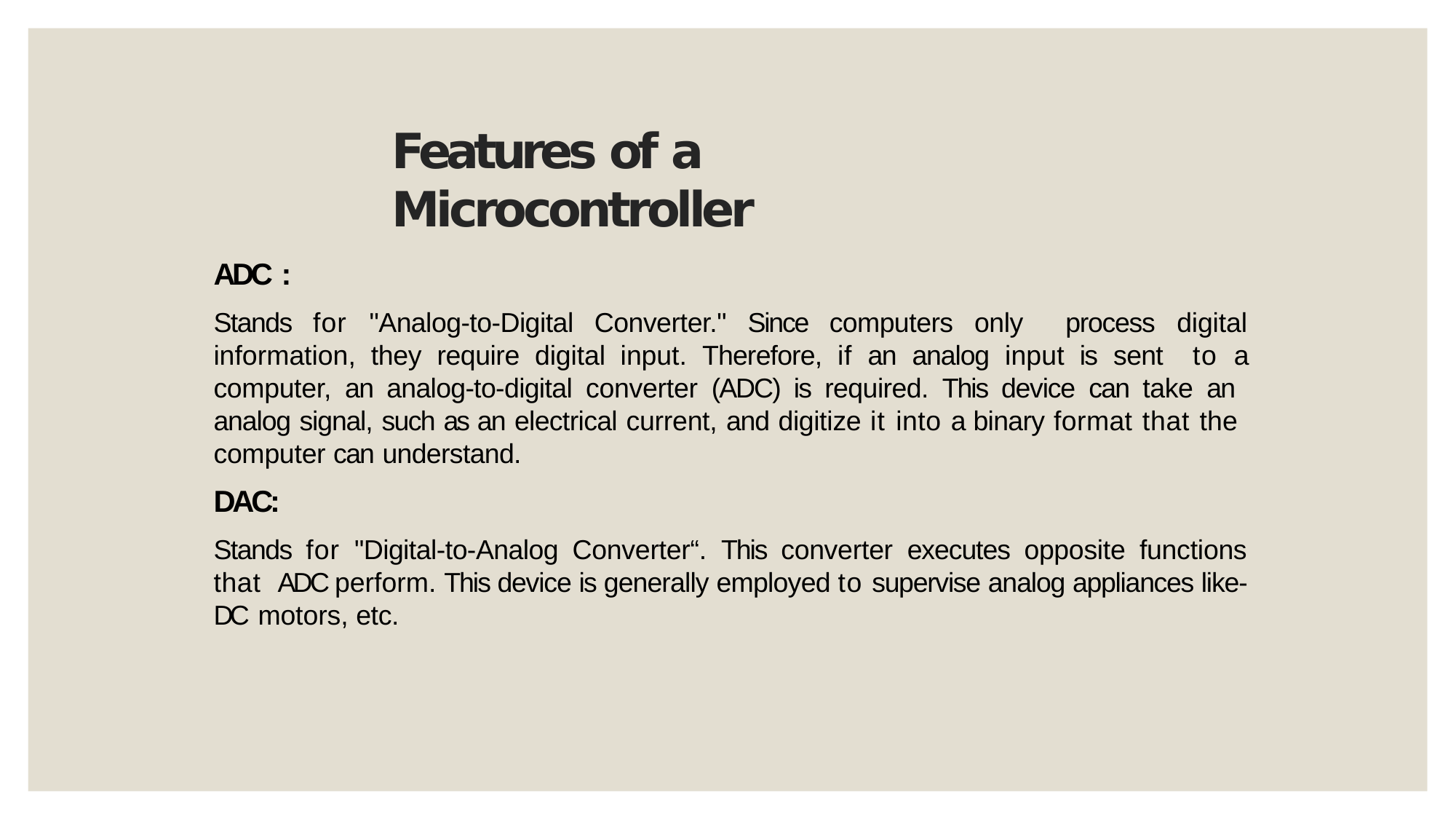

# Features of a Microcontroller
ADC :
Stands for "Analog-to-Digital Converter." Since computers only  process digital information, they require digital input. Therefore, if an analog input is sent  to a computer, an analog-to-digital converter (ADC) is required. This device can take an  analog signal, such as an electrical current, and digitize it into a binary format that the  computer can understand.
DAC:
Stands for "Digital-to-Analog Converter“. This converter executes opposite functions that  ADC perform. This device is generally employed to supervise analog appliances like- DC  motors, etc.